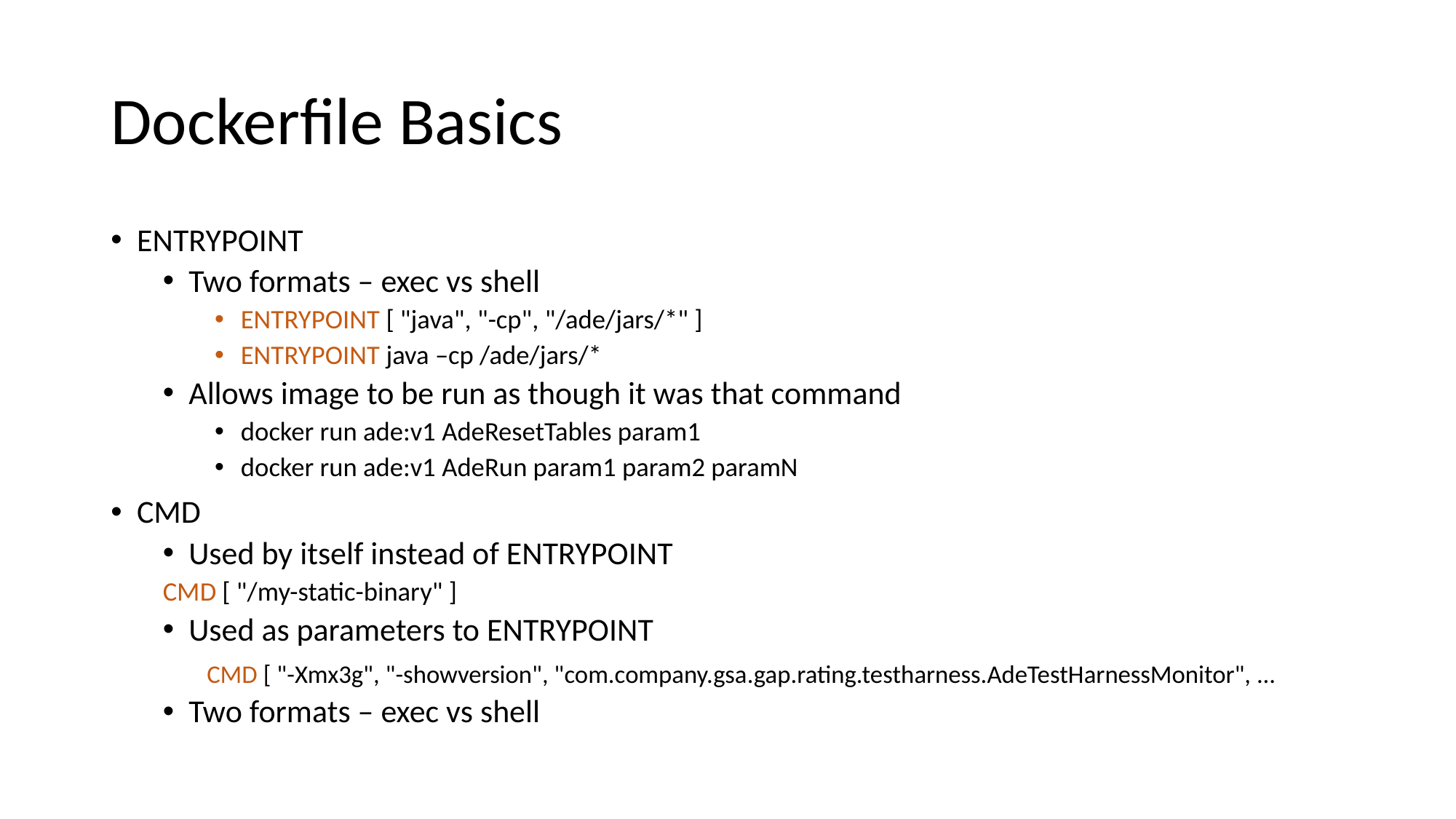

# Dockerfile Basics
ENTRYPOINT
Two formats – exec vs shell
ENTRYPOINT [ "java", "-cp", "/ade/jars/*" ]
ENTRYPOINT java –cp /ade/jars/*
Allows image to be run as though it was that command
docker run ade:v1 AdeResetTables param1
docker run ade:v1 AdeRun param1 param2 paramN
CMD
Used by itself instead of ENTRYPOINT
	CMD [ "/my-static-binary" ]
Used as parameters to ENTRYPOINT
	CMD [ "-Xmx3g", "-showversion", "com.company.gsa.gap.rating.testharness.AdeTestHarnessMonitor", ...
Two formats – exec vs shell